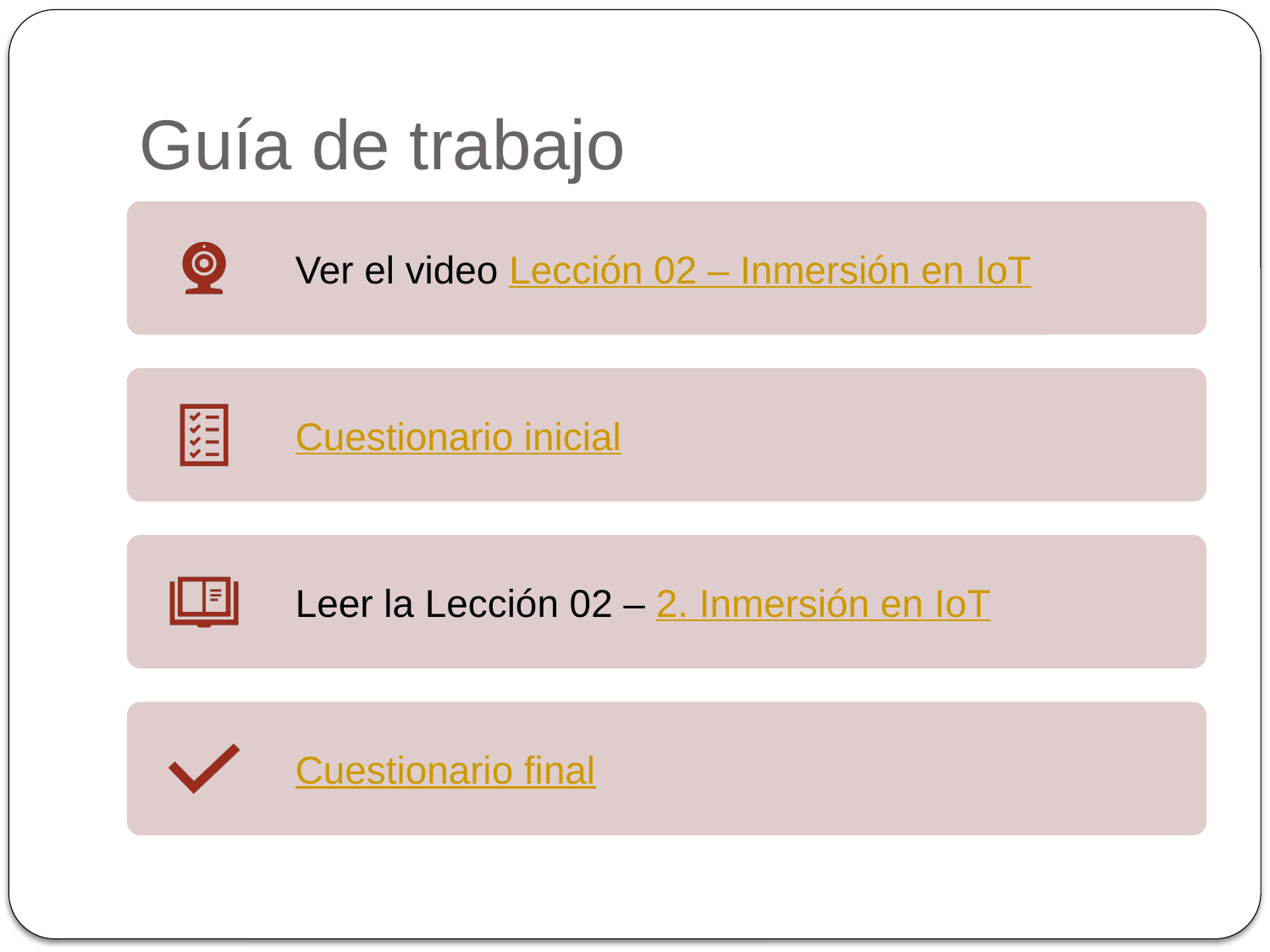

# Guía de trabajo
Ver el video Lección 02 – Inmersión en IoT
Cuestionario inicial
Leer la Lección 02 – 2. Inmersión en IoT
Cuestionario final